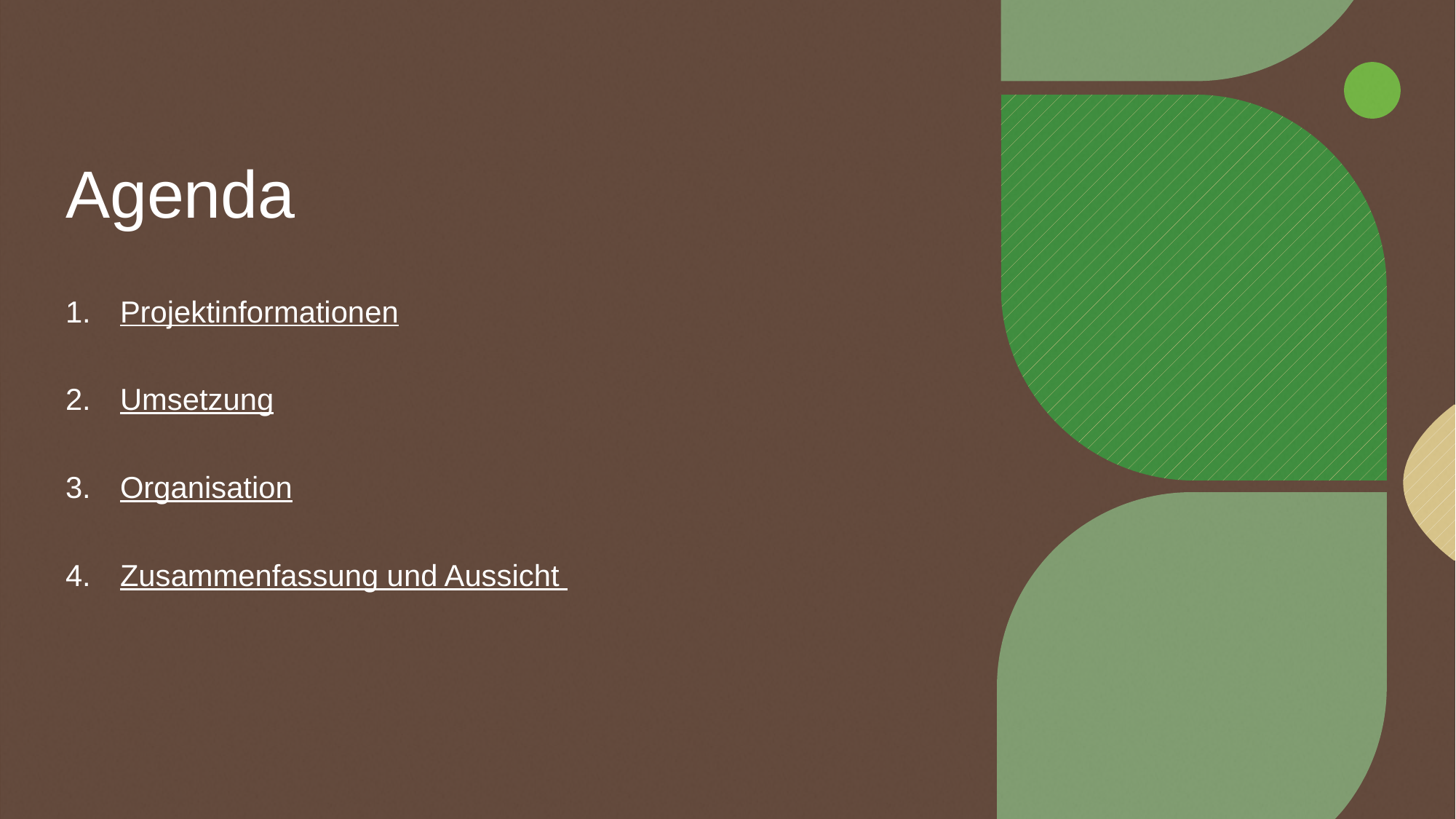

# Agenda
Projektinformationen
Umsetzung
Organisation
Zusammenfassung und Aussicht